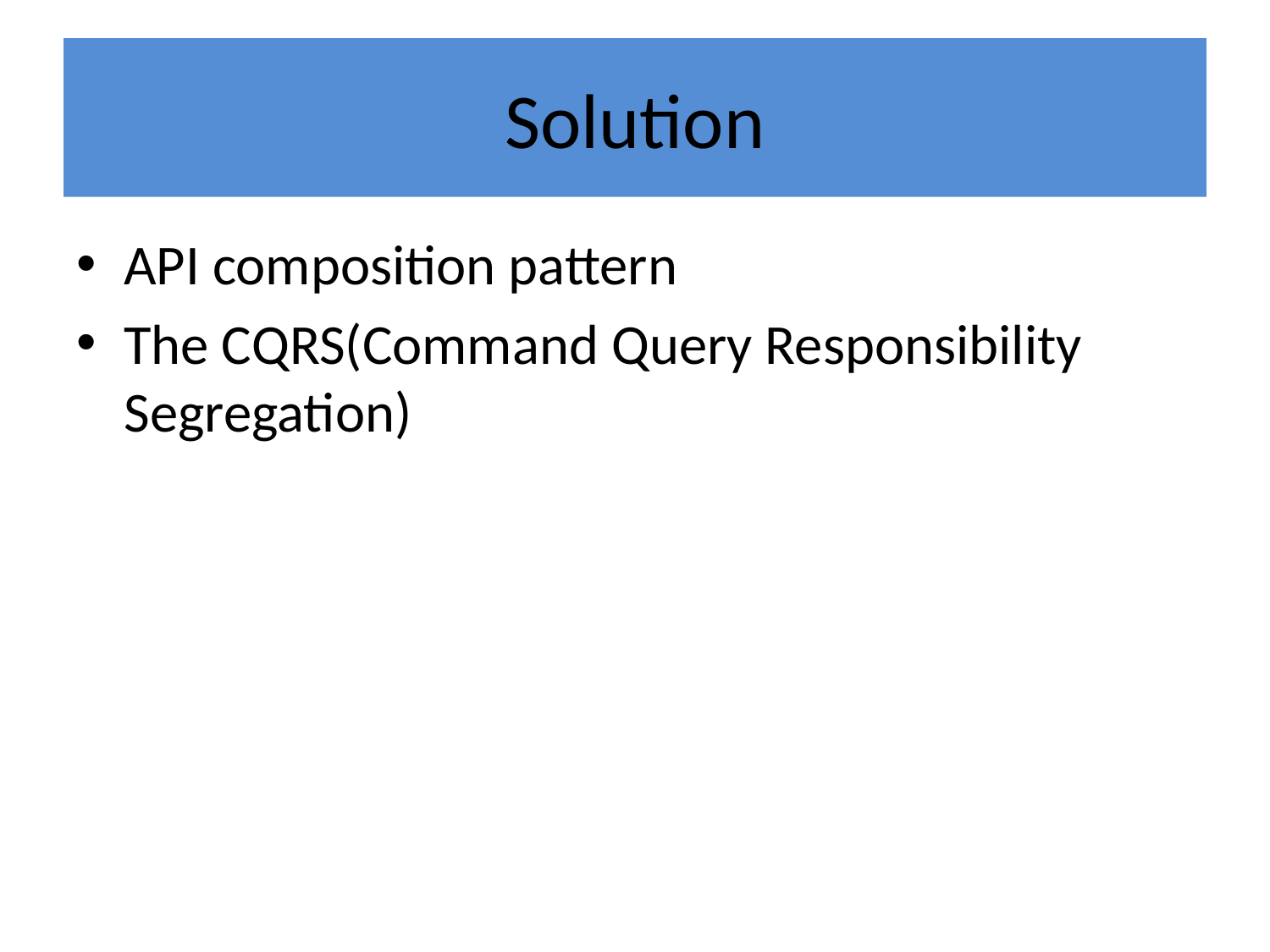

# Solution
API composition pattern
The CQRS(Command Query Responsibility Segregation)